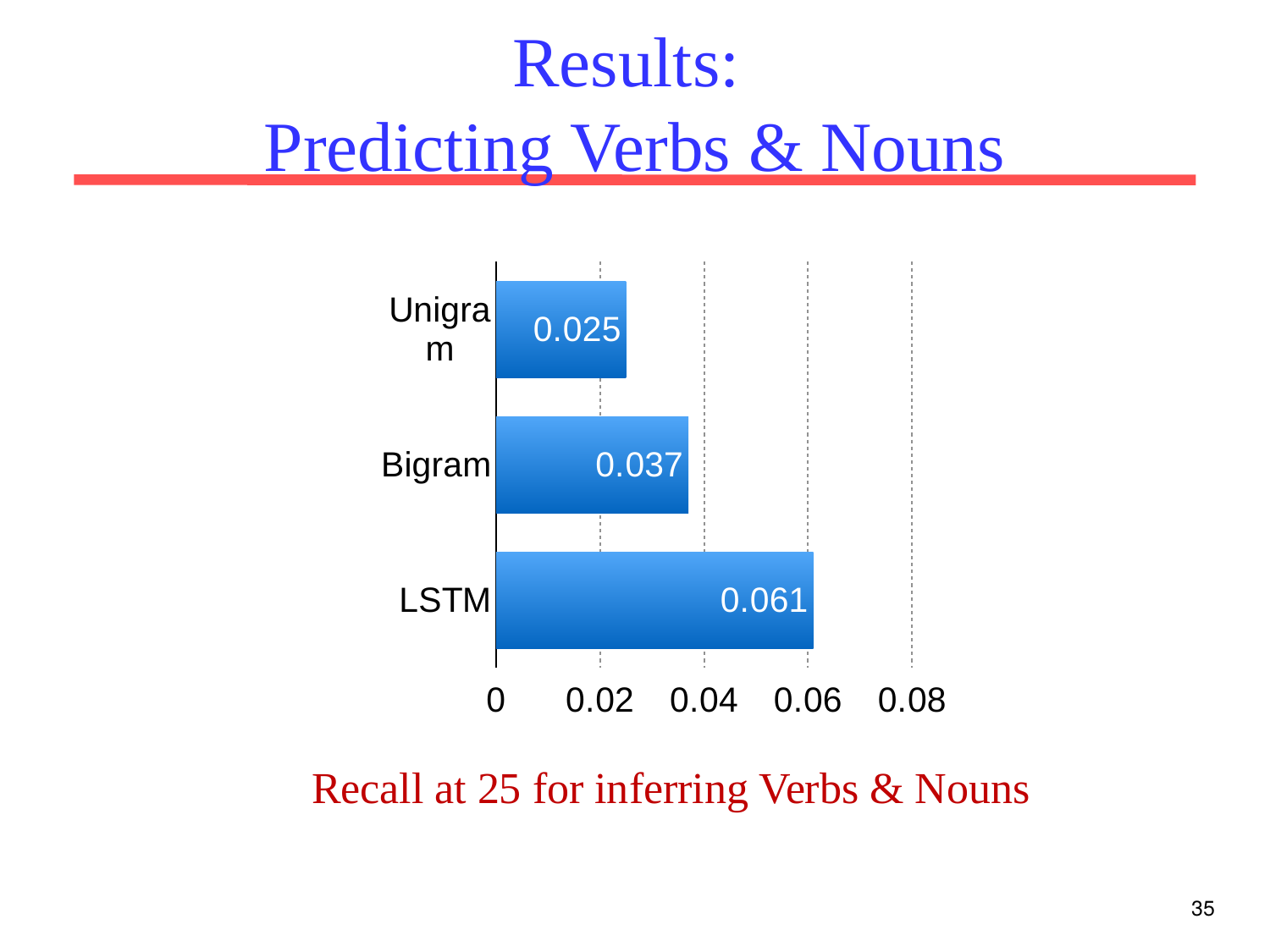

# Results: Predicting Verbs & Nouns

### Chart:

| Category | R25 |
|---|---|
| Unigram | 0.025000000000000012 |
| Bigram | 0.03700000000000001 |
| LSTM | 0.06100000000000001 |
Recall at 25 for inferring Verbs & Nouns
35